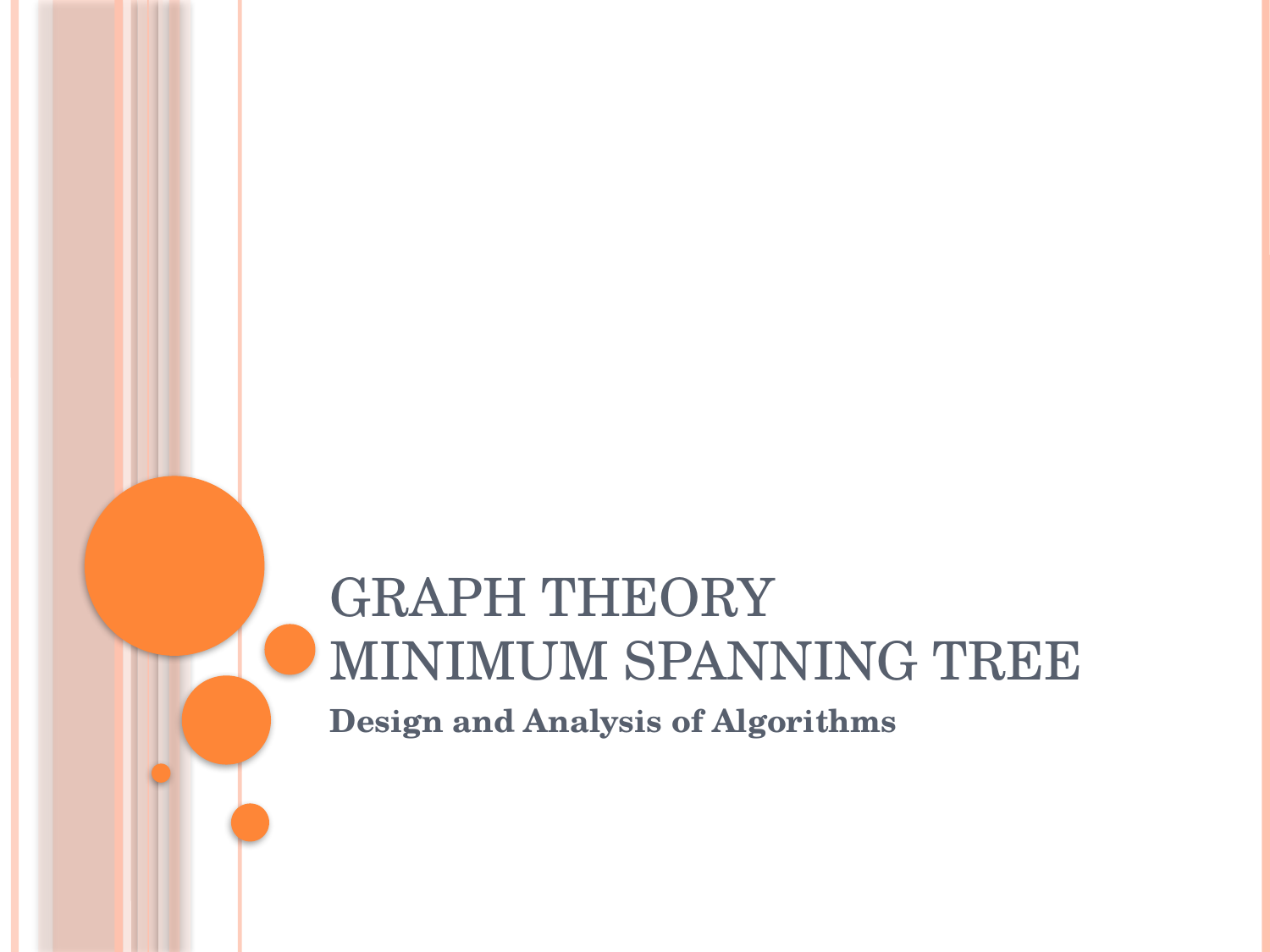

# Graph Theory Minimum Spanning Tree

Design and Analysis of Algorithms